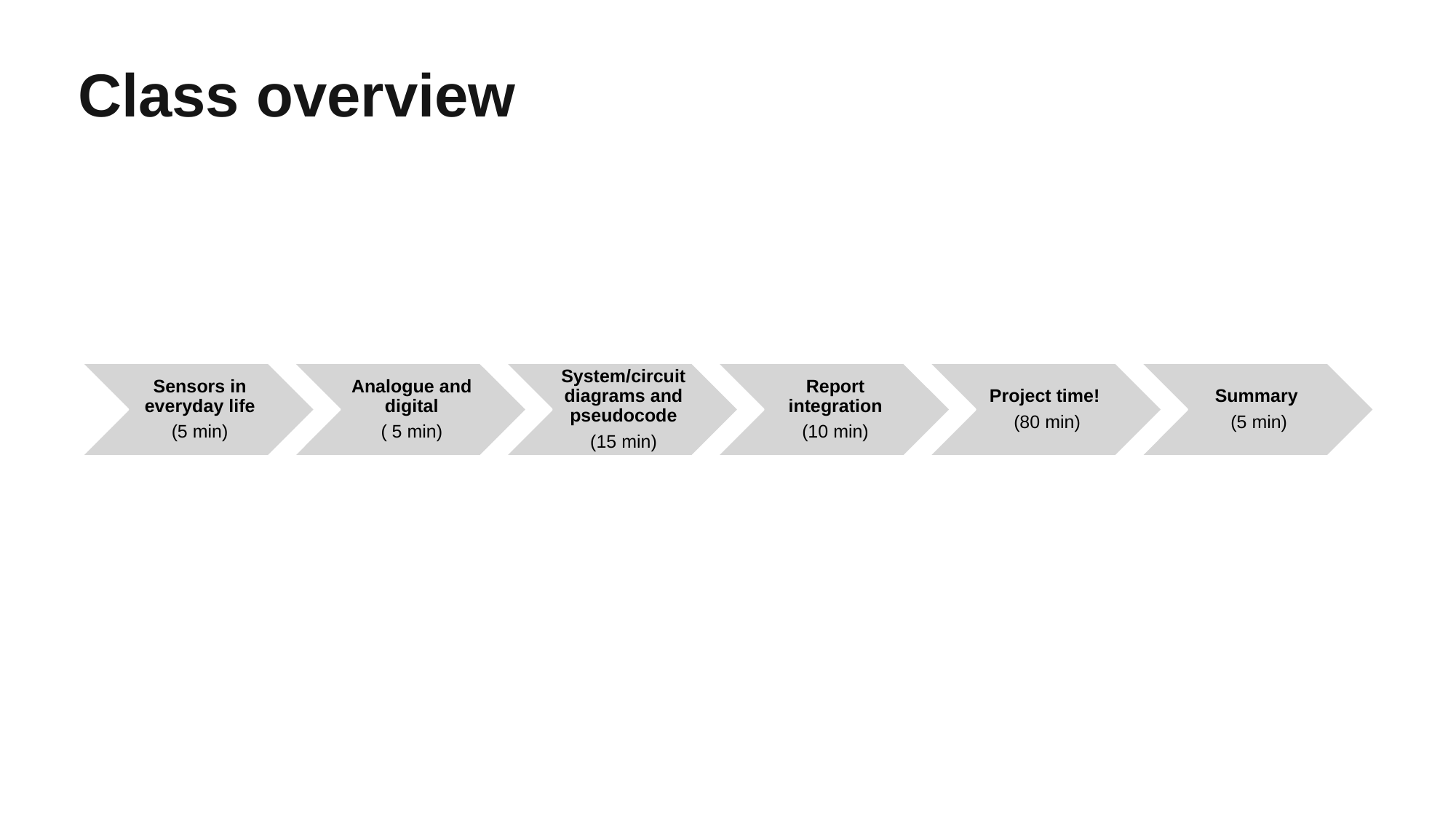

# Class overview
Sensors in everyday life
(5 min)
Analogue and digital
( 5 min)
System/circuit diagrams and pseudocode
(15 min)
Report integration
(10 min)
Project time!
(80 min)
Summary
(5 min)